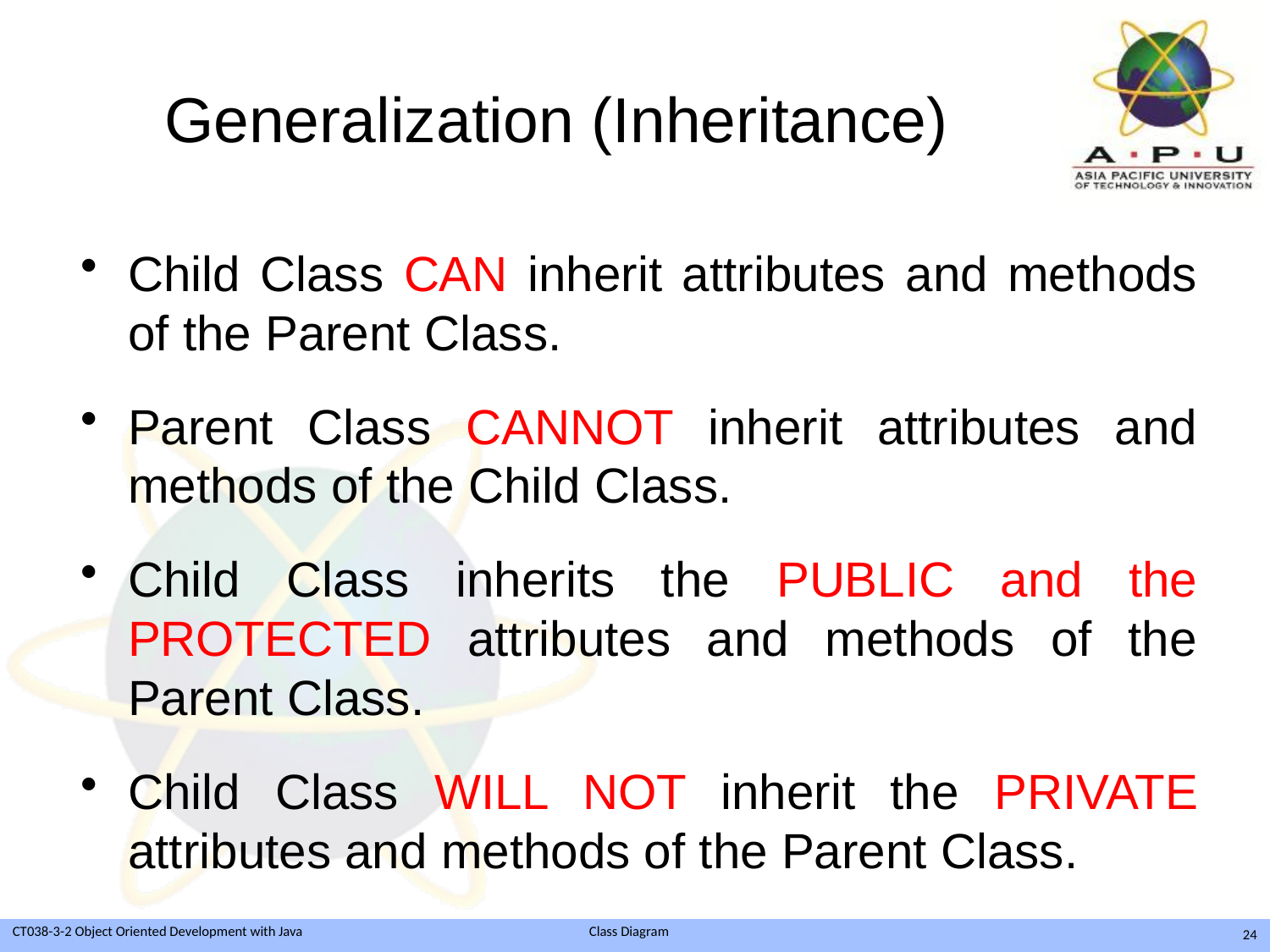

# Generalization (Inheritance)
Child Class CAN inherit attributes and methods of the Parent Class.

Parent Class CANNOT inherit attributes and methods of the Child Class.

Child Class inherits the PUBLIC and the PROTECTED attributes and methods of the Parent Class.

Child Class WILL NOT inherit the PRIVATE attributes and methods of the Parent Class.

24